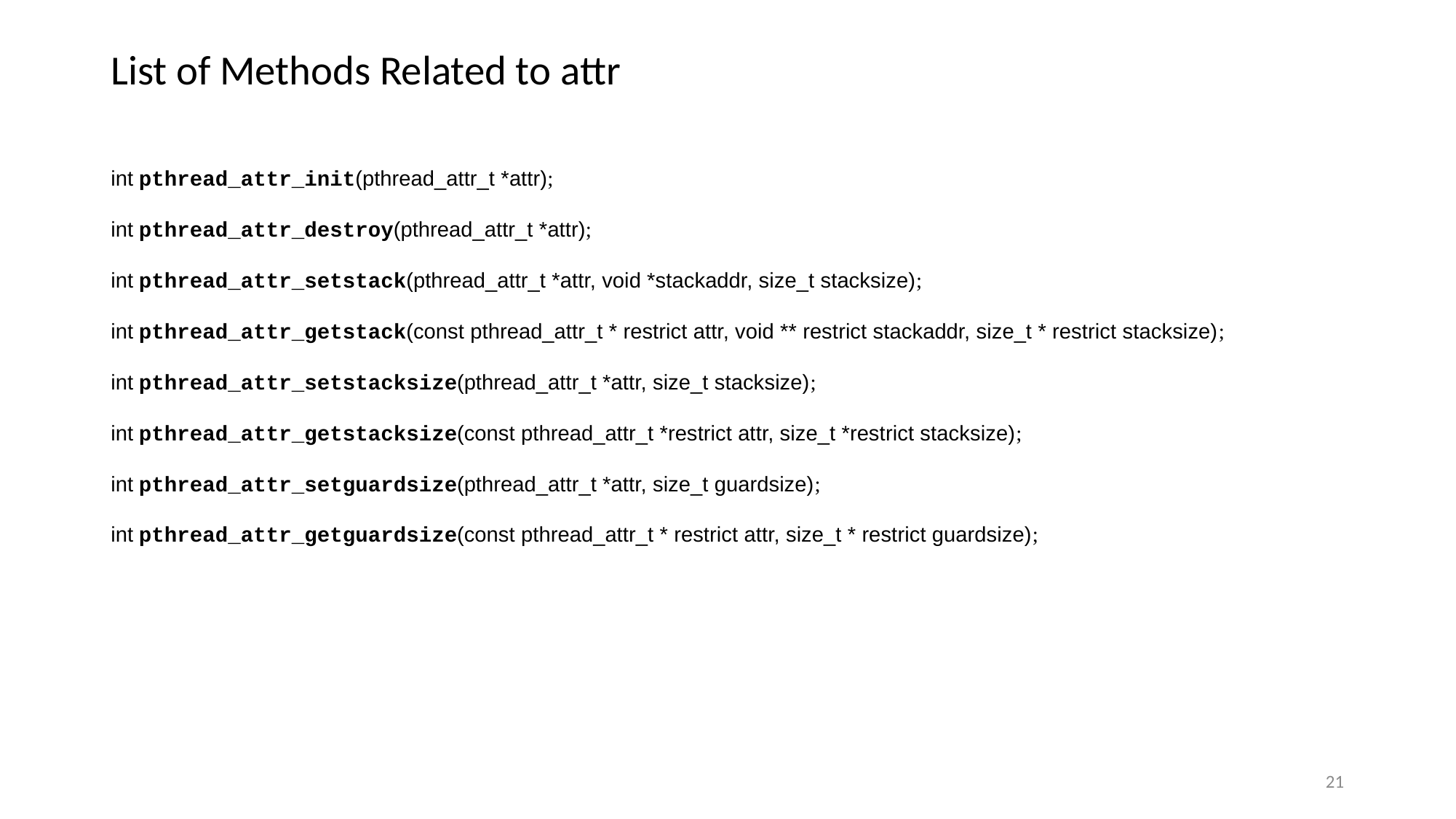

# List of Methods Related to attr
int pthread_attr_init(pthread_attr_t *attr);
int pthread_attr_destroy(pthread_attr_t *attr);
int pthread_attr_setstack(pthread_attr_t *attr, void *stackaddr, size_t stacksize);
int pthread_attr_getstack(const pthread_attr_t * restrict attr, void ** restrict stackaddr, size_t * restrict stacksize);
int pthread_attr_setstacksize(pthread_attr_t *attr, size_t stacksize);
int pthread_attr_getstacksize(const pthread_attr_t *restrict attr, size_t *restrict stacksize);
int pthread_attr_setguardsize(pthread_attr_t *attr, size_t guardsize);
int pthread_attr_getguardsize(const pthread_attr_t * restrict attr, size_t * restrict guardsize);

21